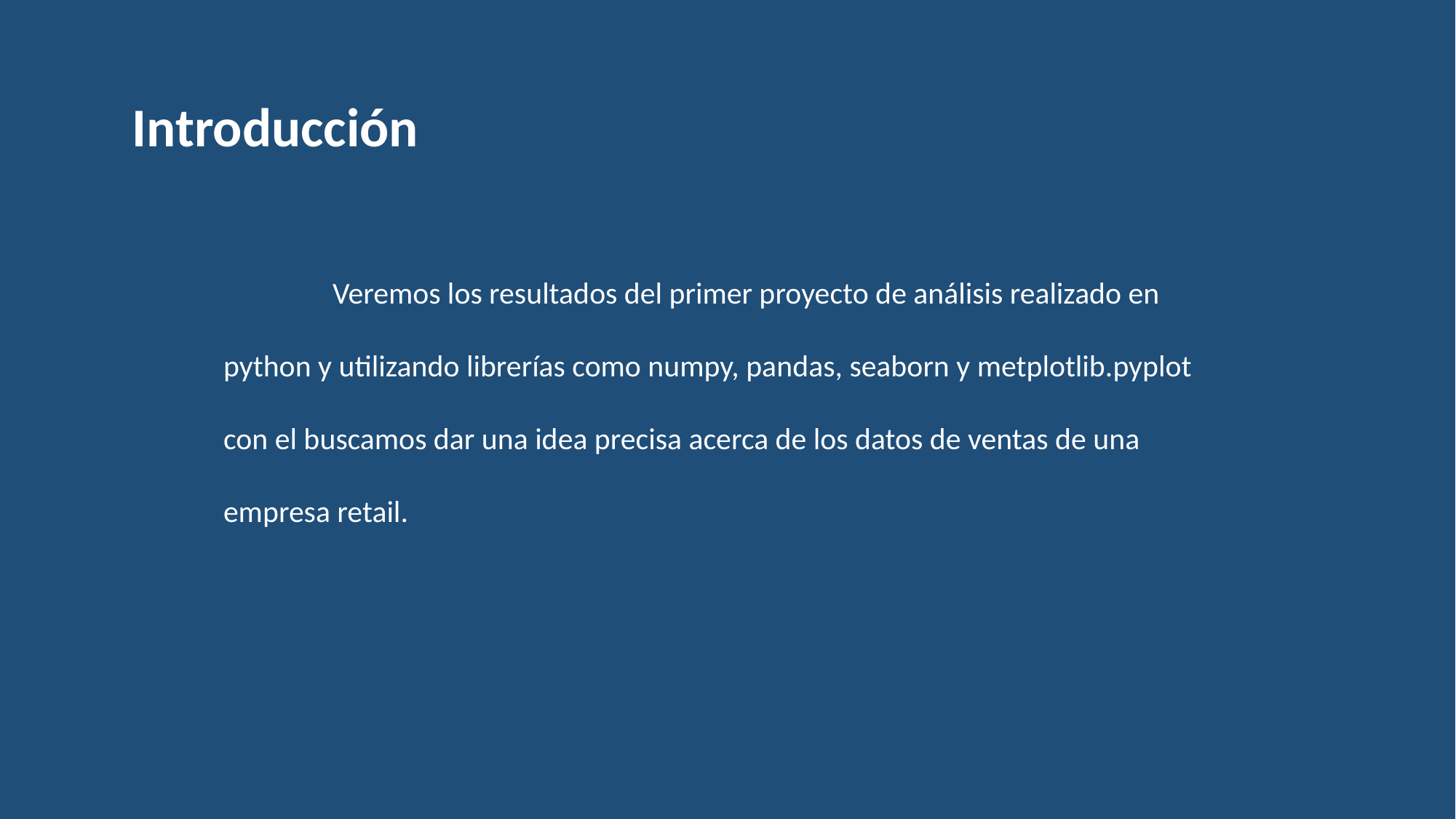

Introducción
	Veremos los resultados del primer proyecto de análisis realizado en python y utilizando librerías como numpy, pandas, seaborn y metplotlib.pyplot con el buscamos dar una idea precisa acerca de los datos de ventas de una empresa retail.